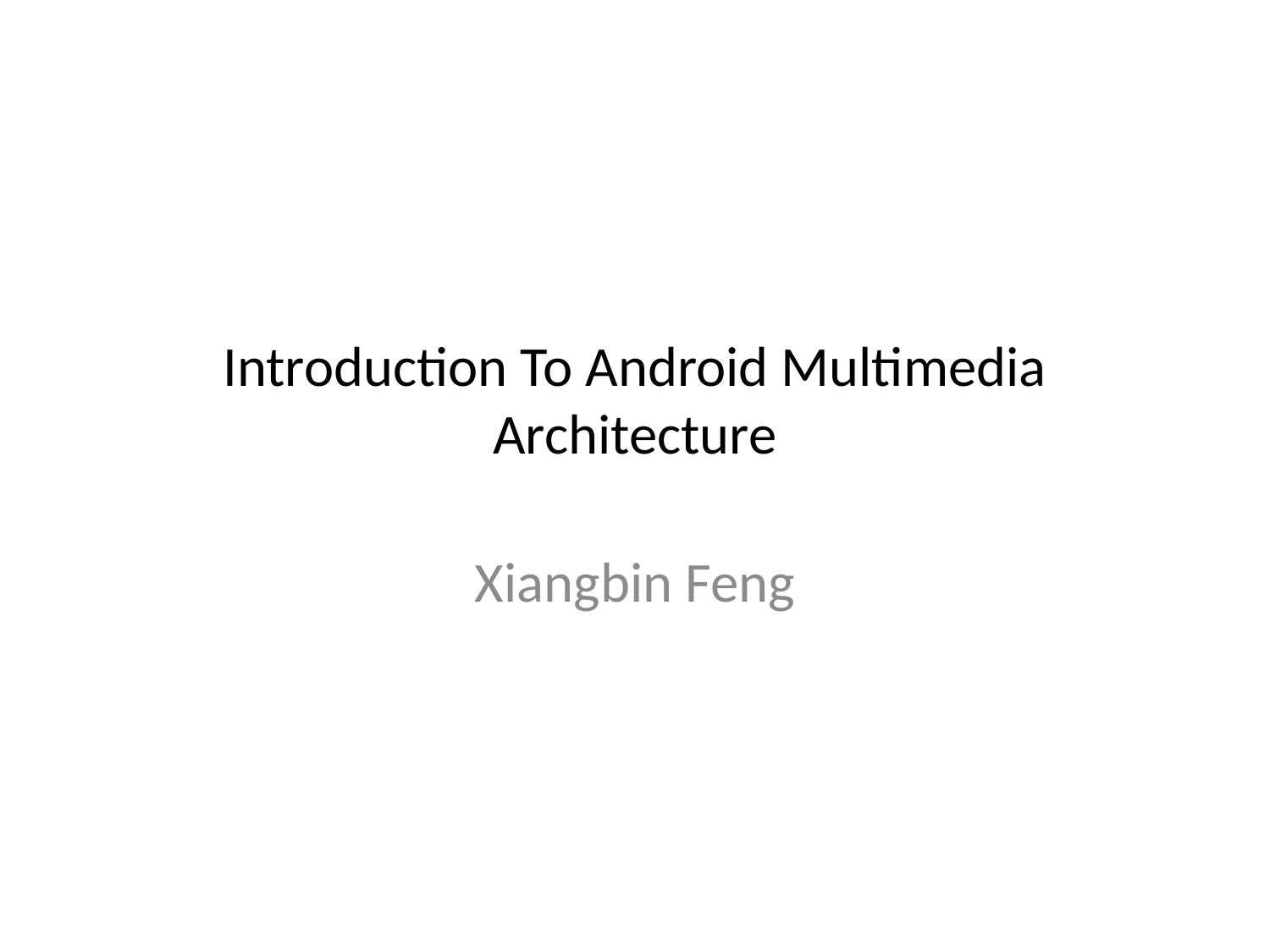

# Introduction To Android Multimedia Architecture
Xiangbin Feng